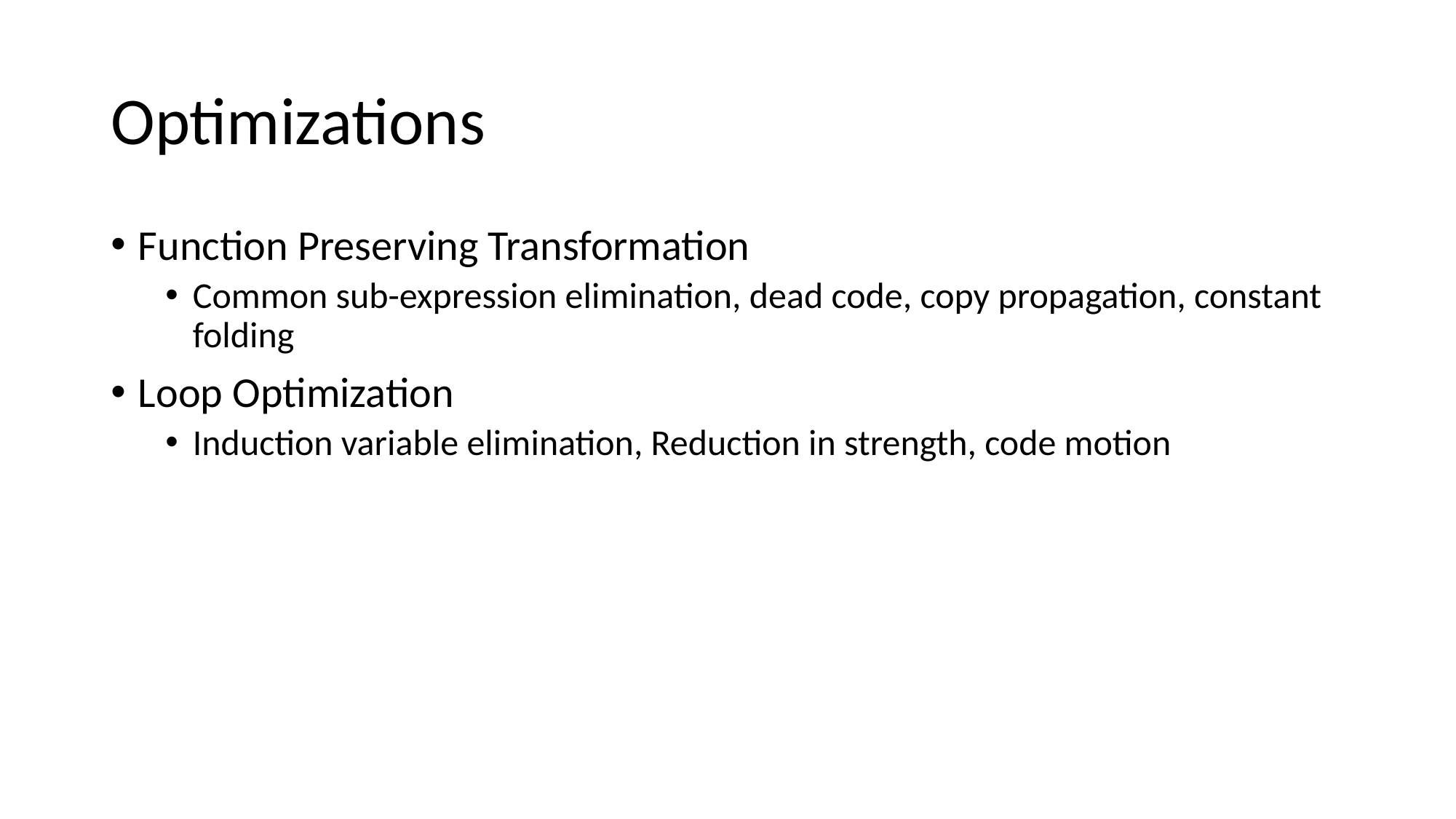

# Optimizations
Function Preserving Transformation
Common sub-expression elimination, dead code, copy propagation, constant folding
Loop Optimization
Induction variable elimination, Reduction in strength, code motion